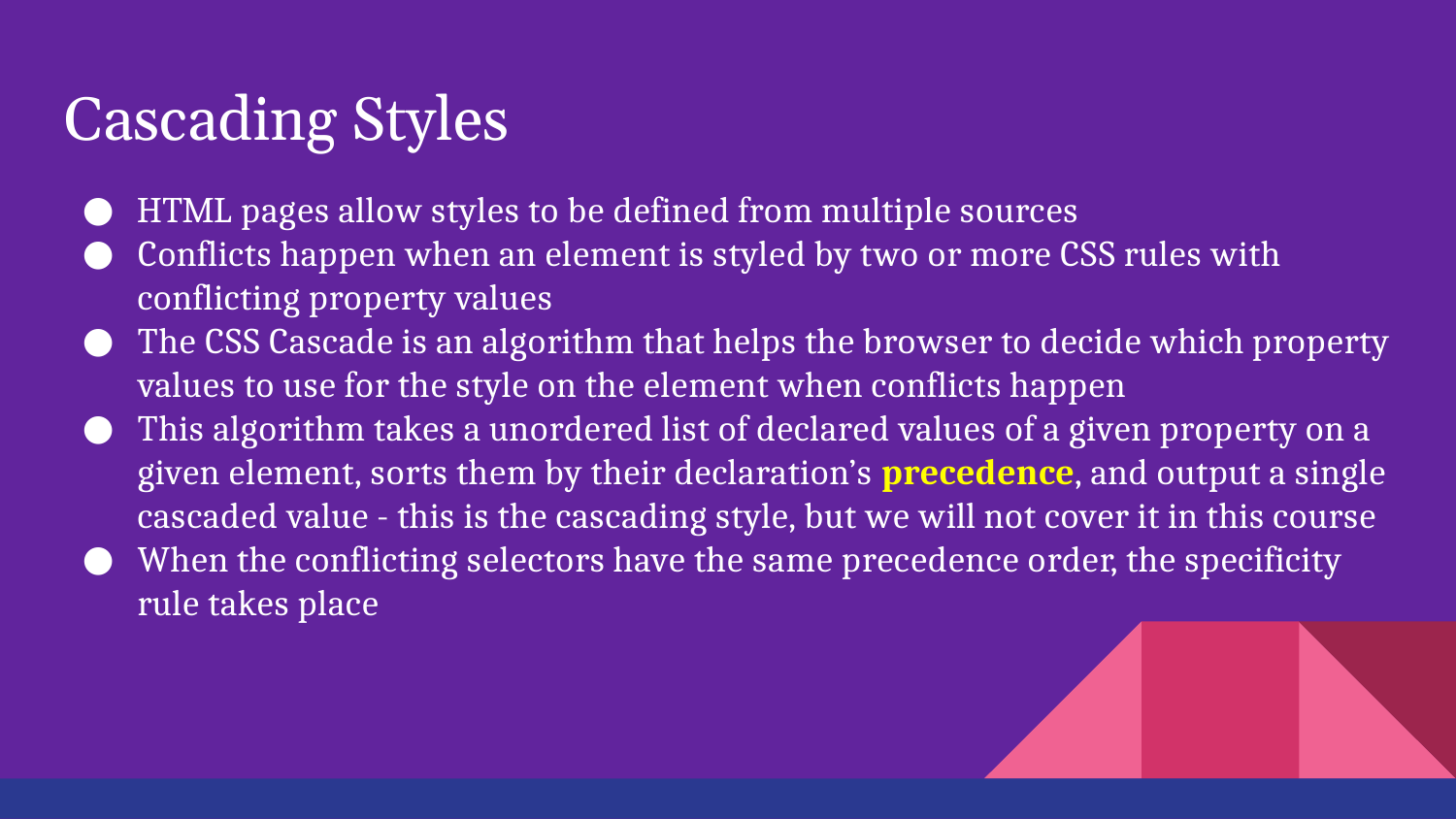

# Cascading Styles
HTML pages allow styles to be defined from multiple sources
Conflicts happen when an element is styled by two or more CSS rules with conflicting property values
The CSS Cascade is an algorithm that helps the browser to decide which property values to use for the style on the element when conflicts happen
This algorithm takes a unordered list of declared values of a given property on a given element, sorts them by their declaration’s precedence, and output a single cascaded value - this is the cascading style, but we will not cover it in this course
When the conflicting selectors have the same precedence order, the specificity rule takes place